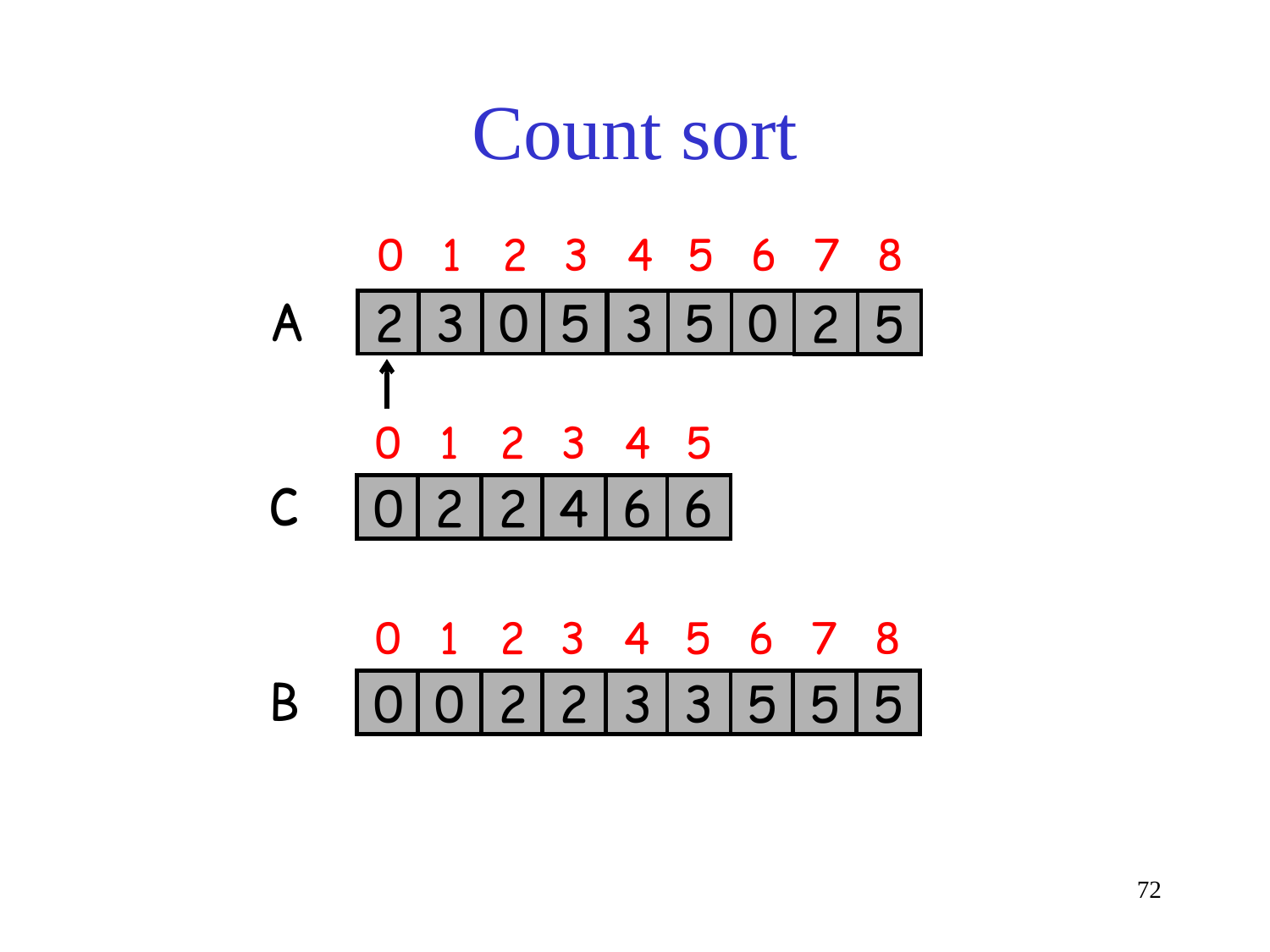

# Count sort
0
1
2
3
4
5
6
7
8
A
2
3
0
5
3
5
0
2
5
0
1
2
3
4
5
C
0
2
2
4
6
6
0
1
2
3
4
5
6
7
8
B
0
0
2
2
3
3
5
5
5
72